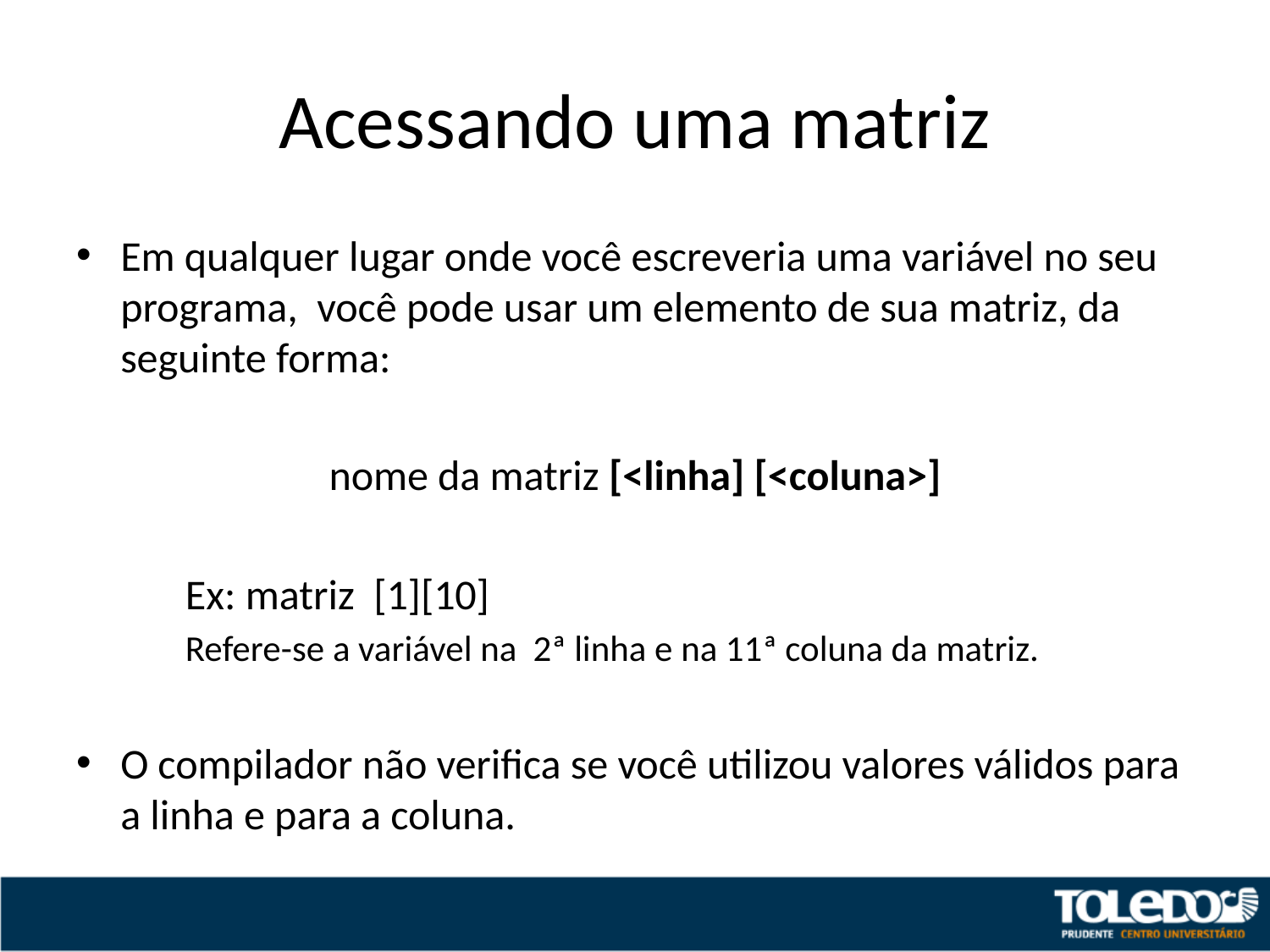

# Acessando uma matriz
Em qualquer lugar onde você escreveria uma variável no seu programa,  você pode usar um elemento de sua matriz, da seguinte forma:

nome da matriz [<linha] [<coluna>]

	Ex: matriz  [1][10]
	Refere-se a variável na  2ª linha e na 11ª coluna da matriz.

O compilador não verifica se você utilizou valores válidos para a linha e para a coluna.